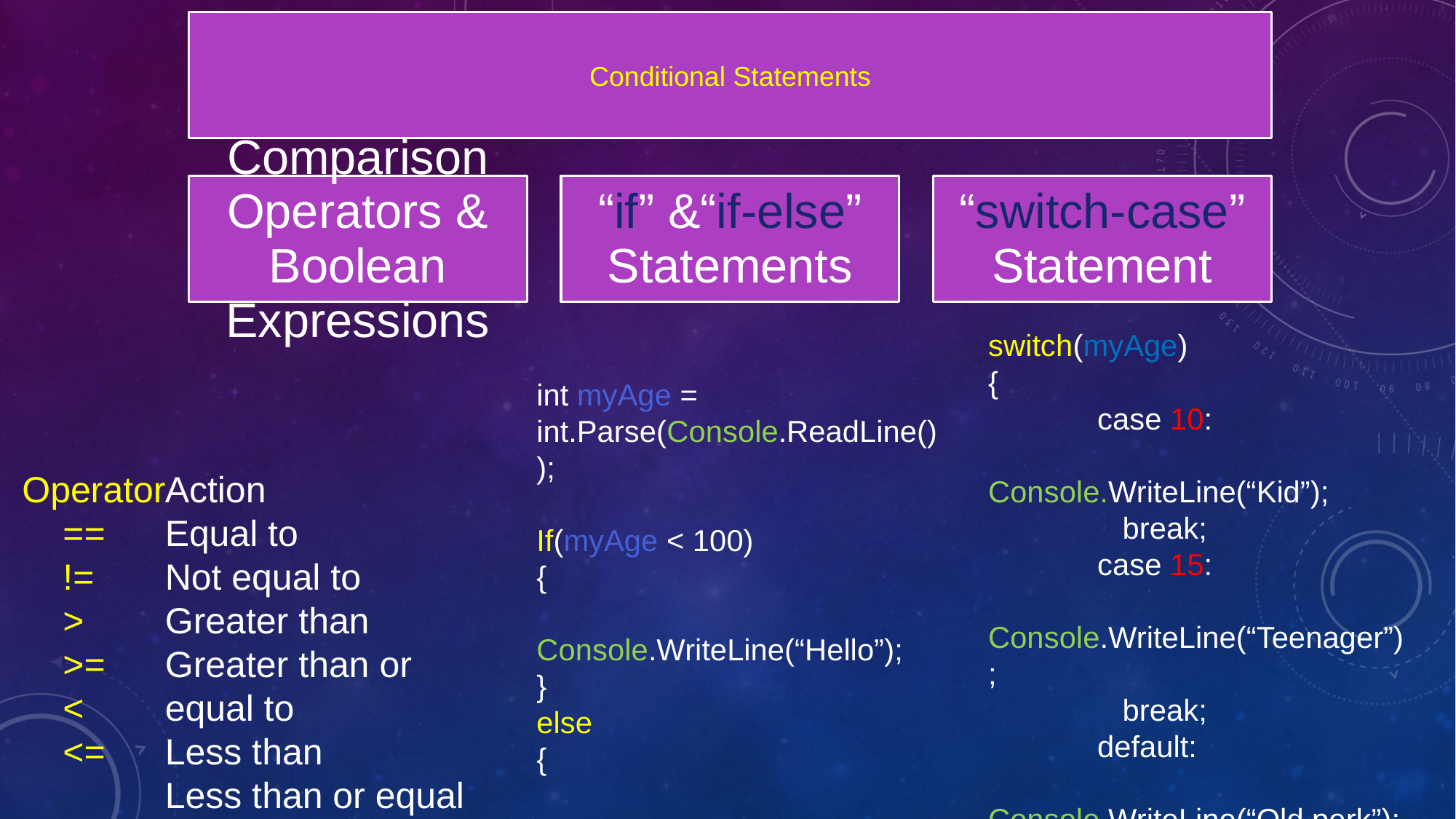

Conditional Statements
Comparison Operators & Boolean Expressions
“if” &“if-else” Statements
“switch-case” Statement
switch(myAge)
{
	case 10:
	   Console.WriteLine(“Kid”);
	   break;
	case 15:
	   Console.WriteLine(“Teenager”);
	   break;
	default:
	   Console.WriteLine(“Old perk”);
}
int myAge = int.Parse(Console.ReadLine());

If(myAge < 100)
{
	Console.WriteLine(“Hello”);
}
else
{
	Console.WriteLine(“Bye bye”);
}

Operator
    ==
    !=
    >
    >=
    <
    <=
Action
Equal to
Not equal to
Greater than
Greater than or equal to
Less than
Less than or equal to